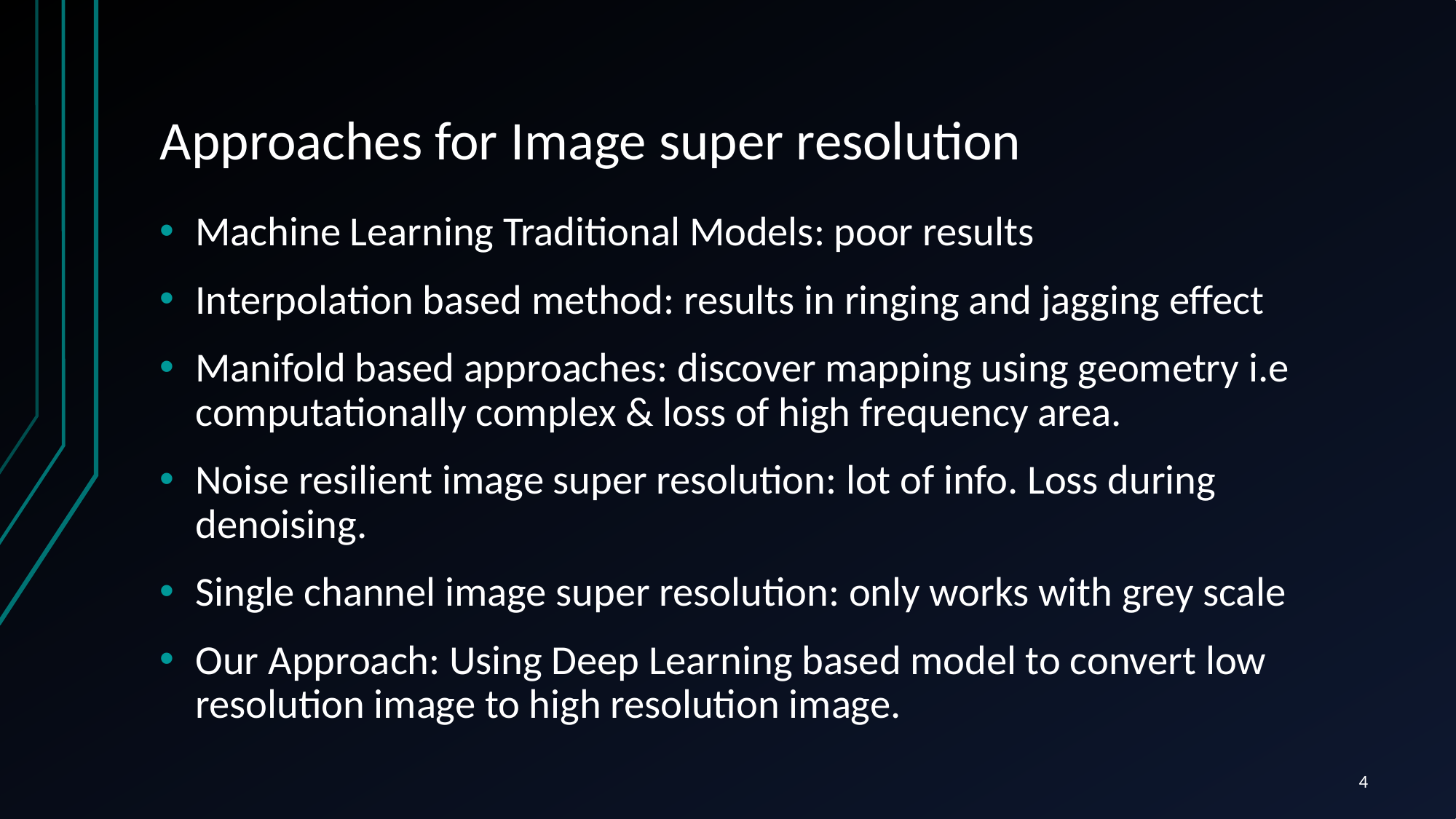

# Approaches for Image super resolution
Machine Learning Traditional Models: poor results
Interpolation based method: results in ringing and jagging effect
Manifold based approaches: discover mapping using geometry i.e computationally complex & loss of high frequency area.
Noise resilient image super resolution: lot of info. Loss during denoising.
Single channel image super resolution: only works with grey scale
Our Approach: Using Deep Learning based model to convert low resolution image to high resolution image.

4